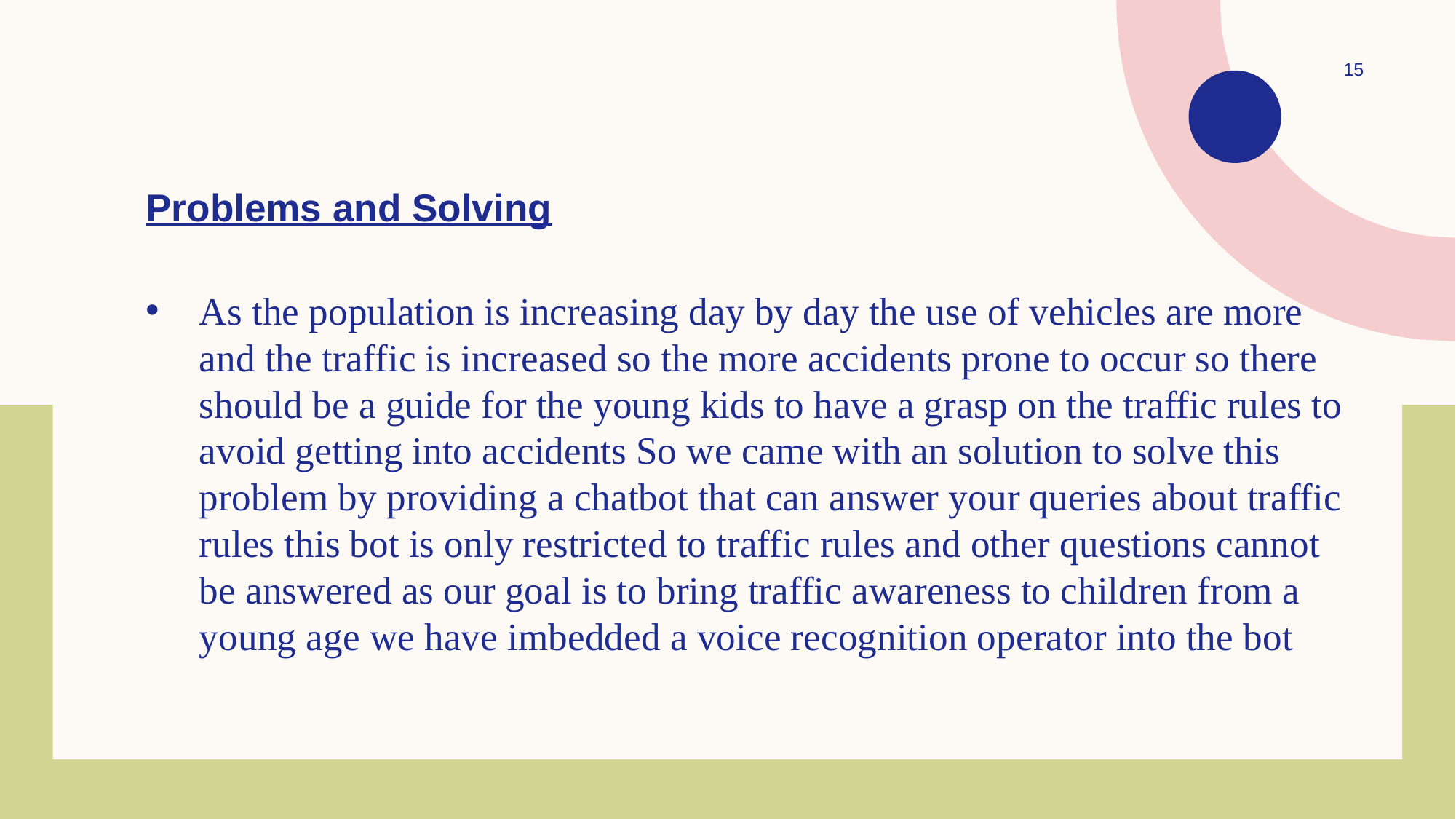

15
Problems and Solving

As the population is increasing day by day the use of vehicles are more and the traffic is increased so the more accidents prone to occur so there should be a guide for the young kids to have a grasp on the traffic rules to avoid getting into accidents So we came with an solution to solve this problem by providing a chatbot that can answer your queries about traffic rules this bot is only restricted to traffic rules and other questions cannot be answered as our goal is to bring traffic awareness to children from a young age we have imbedded a voice recognition operator into the bot